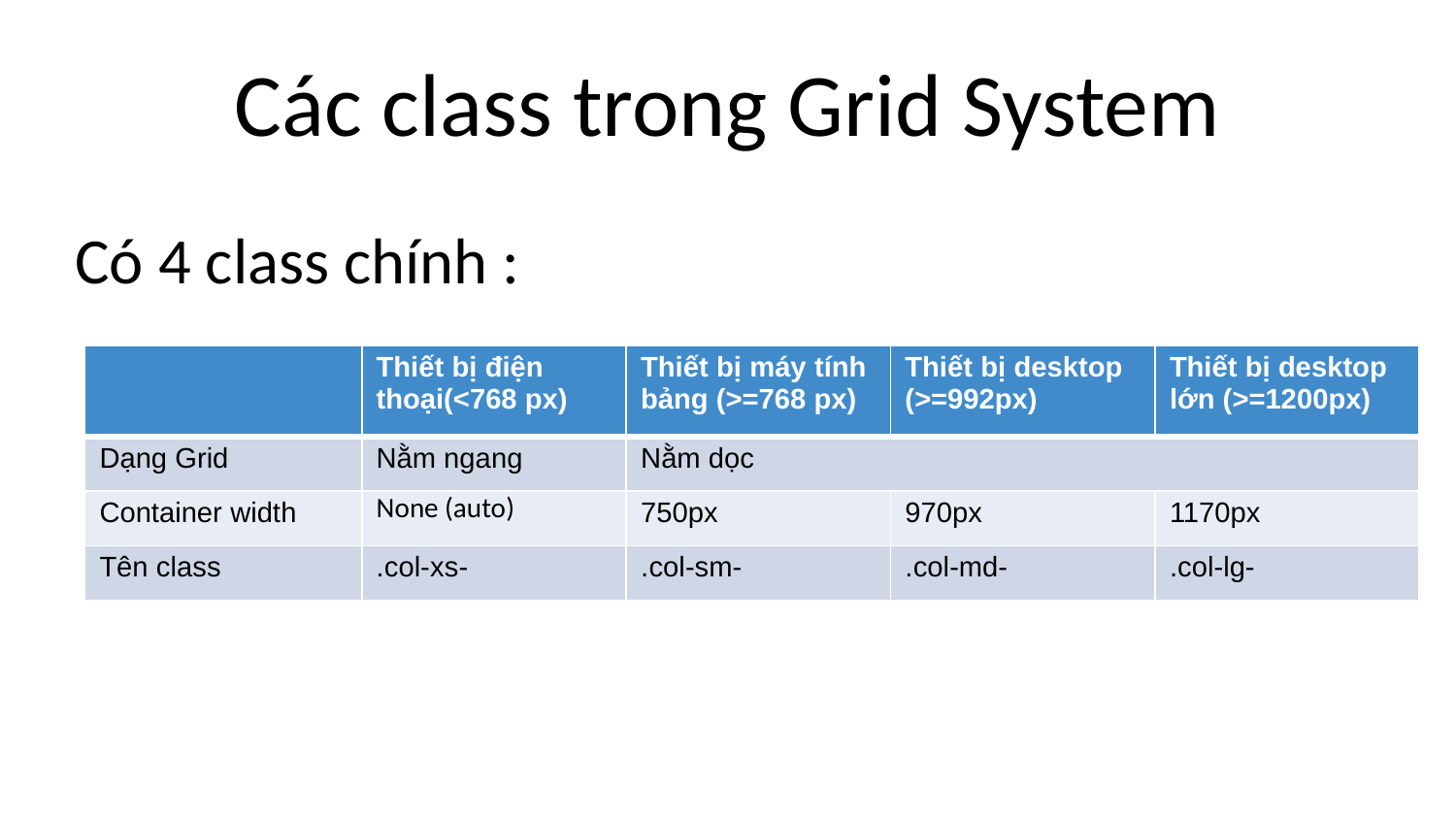

# Các class trong Grid System
Có 4 class chính :

|  | Thiết bị điện thoại(<768 px) | Thiết bị máy tính bảng (>=768 px) | Thiết bị desktop (>=992px) | Thiết bị desktop lớn (>=1200px) |
| --- | --- | --- | --- | --- |
| Dạng Grid | Nằm ngang | Nằm dọc |  |  |
| Container width | None (auto) | 750px | 970px | 1170px |
| Tên class | .col-xs- | .col-sm- | .col-md- | .col-lg- |